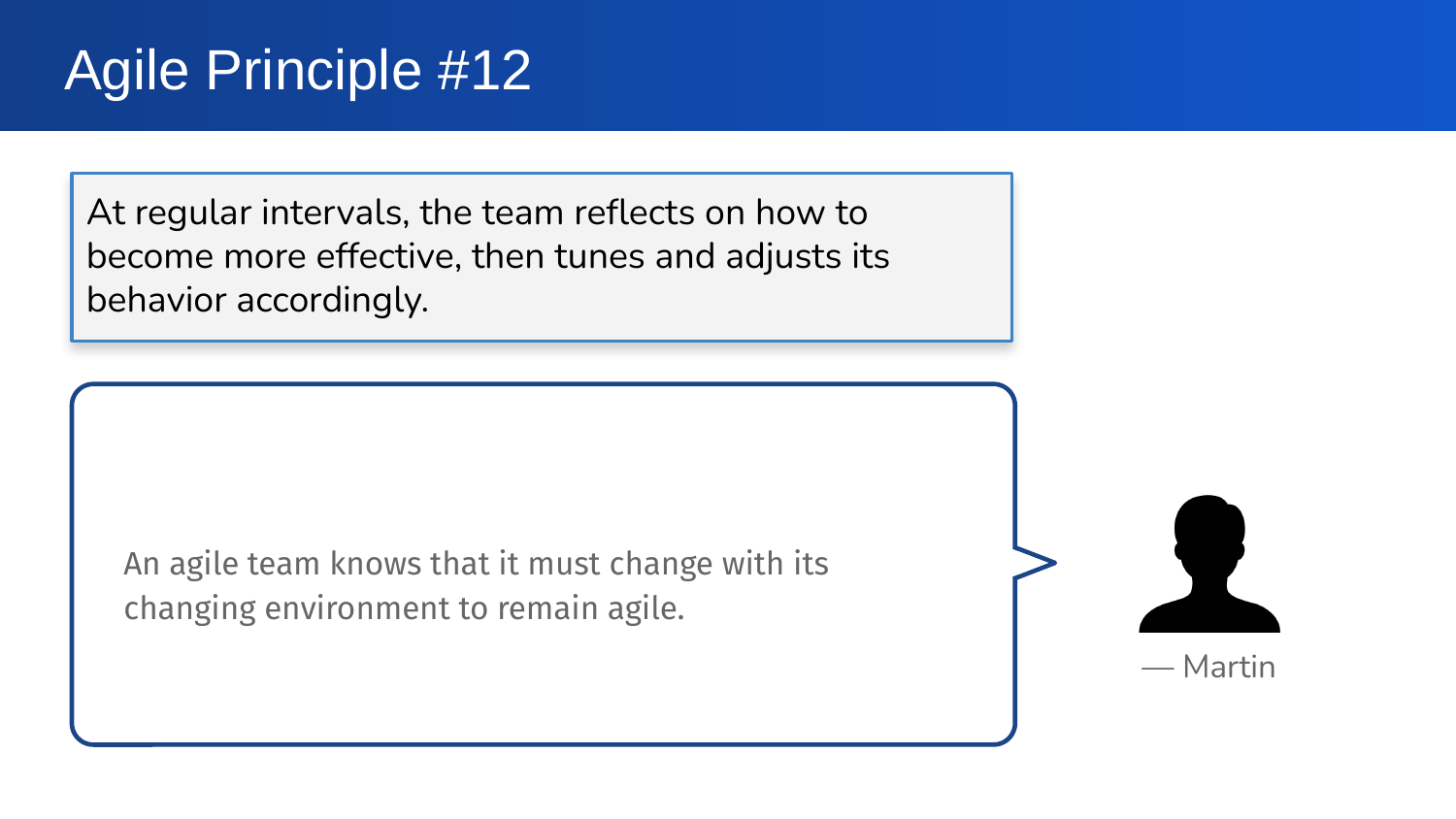

# Agile Principle #12
At regular intervals, the team reflects on how to become more effective, then tunes and adjusts its behavior accordingly.

An agile team knows that it must change with its changing environment to remain agile.
— Martin